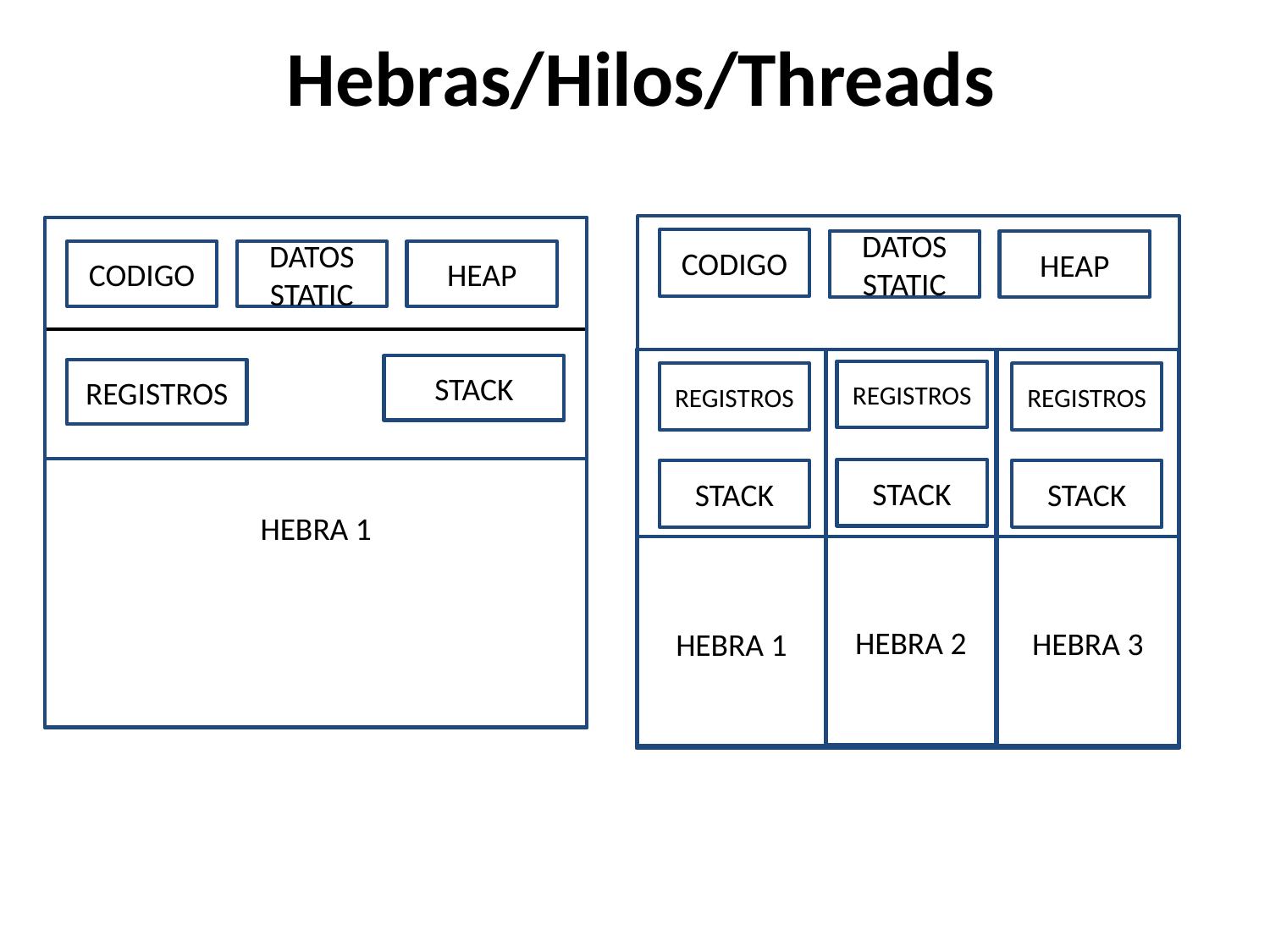

# Hebras/Hilos/Threads

CODIGO
DATOS STATIC
HEAP

REGISTROS
STACK

REGISTROS
REGISTROS
STACK
STACK

CODIGO
DATOS STATIC
HEAP
HEBRA 1
STACK
REGISTROS

HEBRA 1

HEBRA 2

HEBRA 3